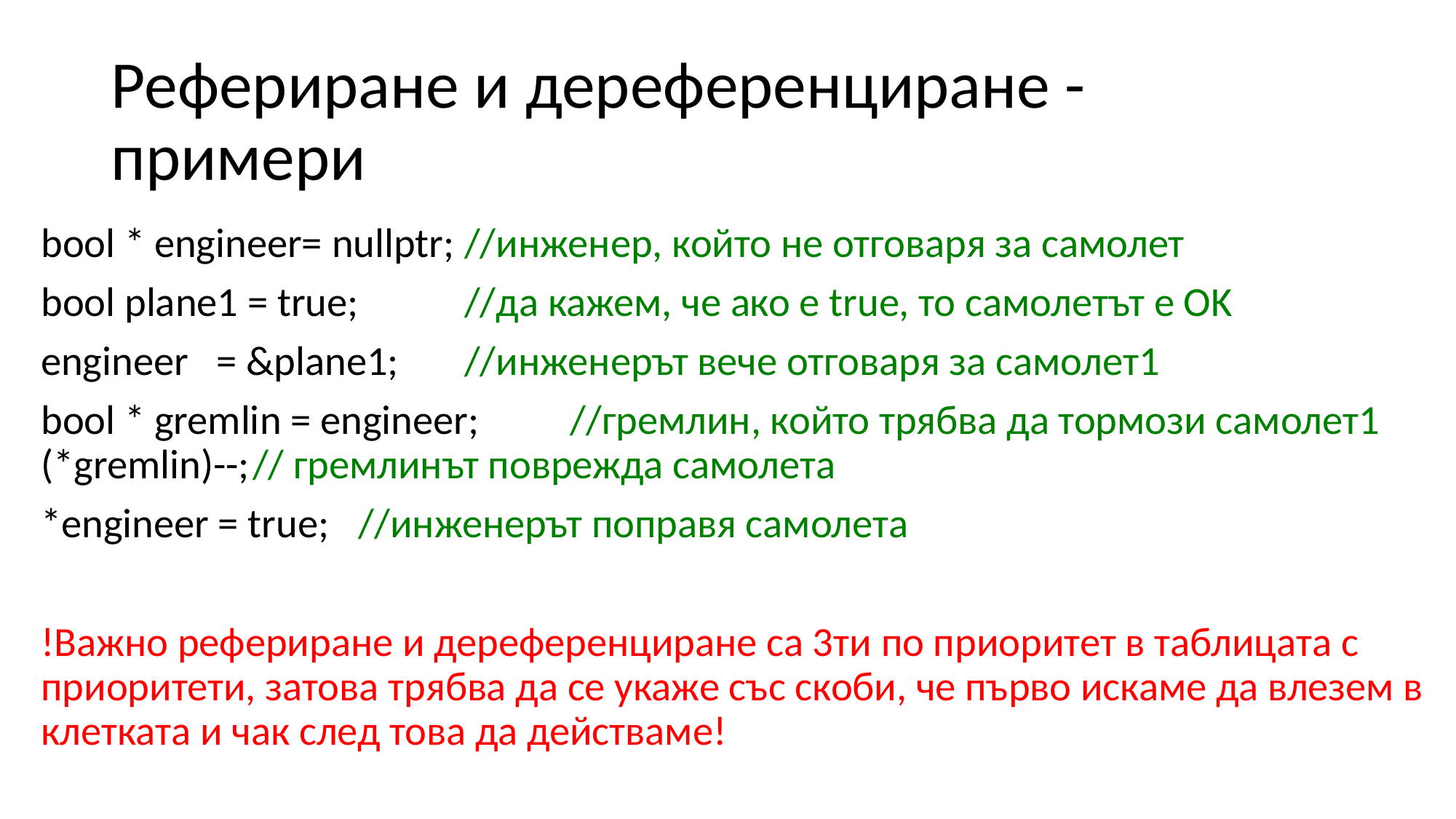

# Рефериране и дереференциране - примери
bool * engineer= nullptr;	//инженер, който не отговаря за самолет
bool plane1 = true; 		//да кажем, че ако е true, то самолетът e OK
engineer   = &plane1;		//инженерът вече отговаря за самолет1
bool * gremlin = engineer; 	//гремлин, който трябва да тормози самолет1 (*gremlin)--;				// гремлинът поврежда самолета
*engineer = true;			//инженерът поправя самолета

!Важно рефериране и дереференциране са 3ти по приоритет в таблицата с приоритети, затова трябва да се укаже със скоби, че първо искаме да влезем в клетката и чак след това да действаме!